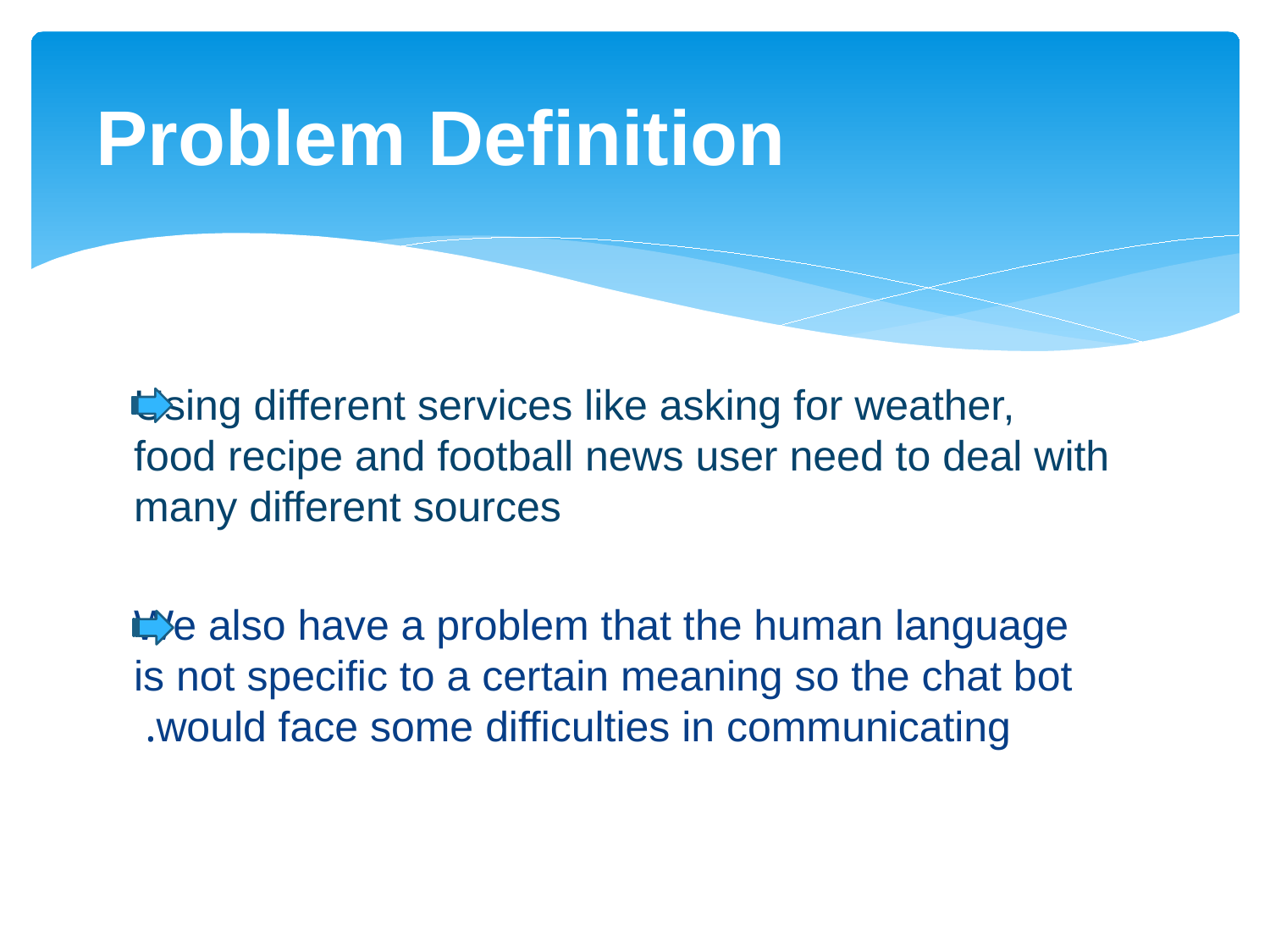

# Problem Definition
    Using different services like asking for weather, food recipe and football news user need to deal with many different sources

    We also have a problem that the human language is not specific to a certain meaning so the chat bot would face some difficulties in communicating.